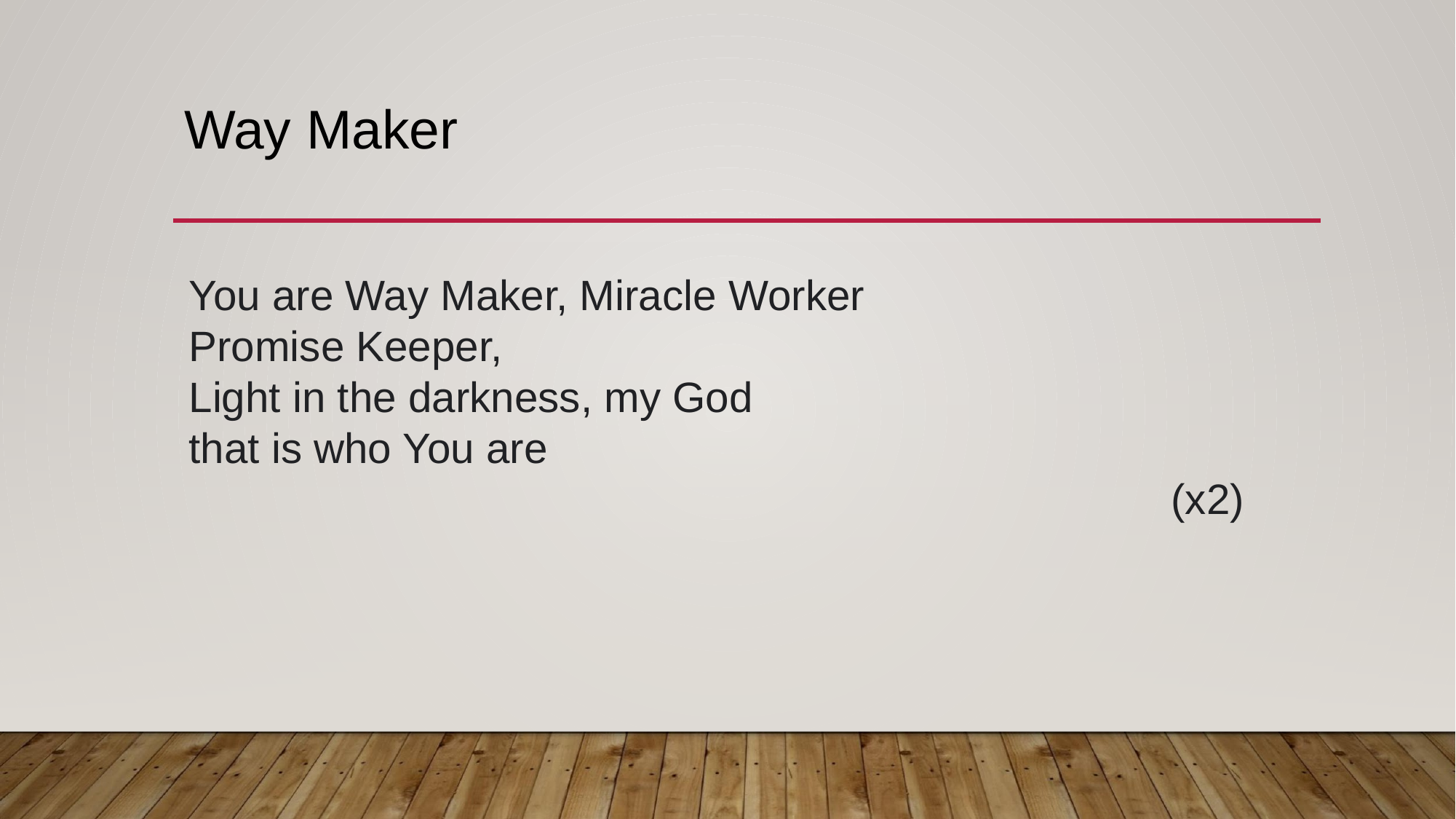

# Way Maker
You are Way Maker, Miracle Worker
Promise Keeper,
Light in the darkness, my God
that is who You are
									(x2)